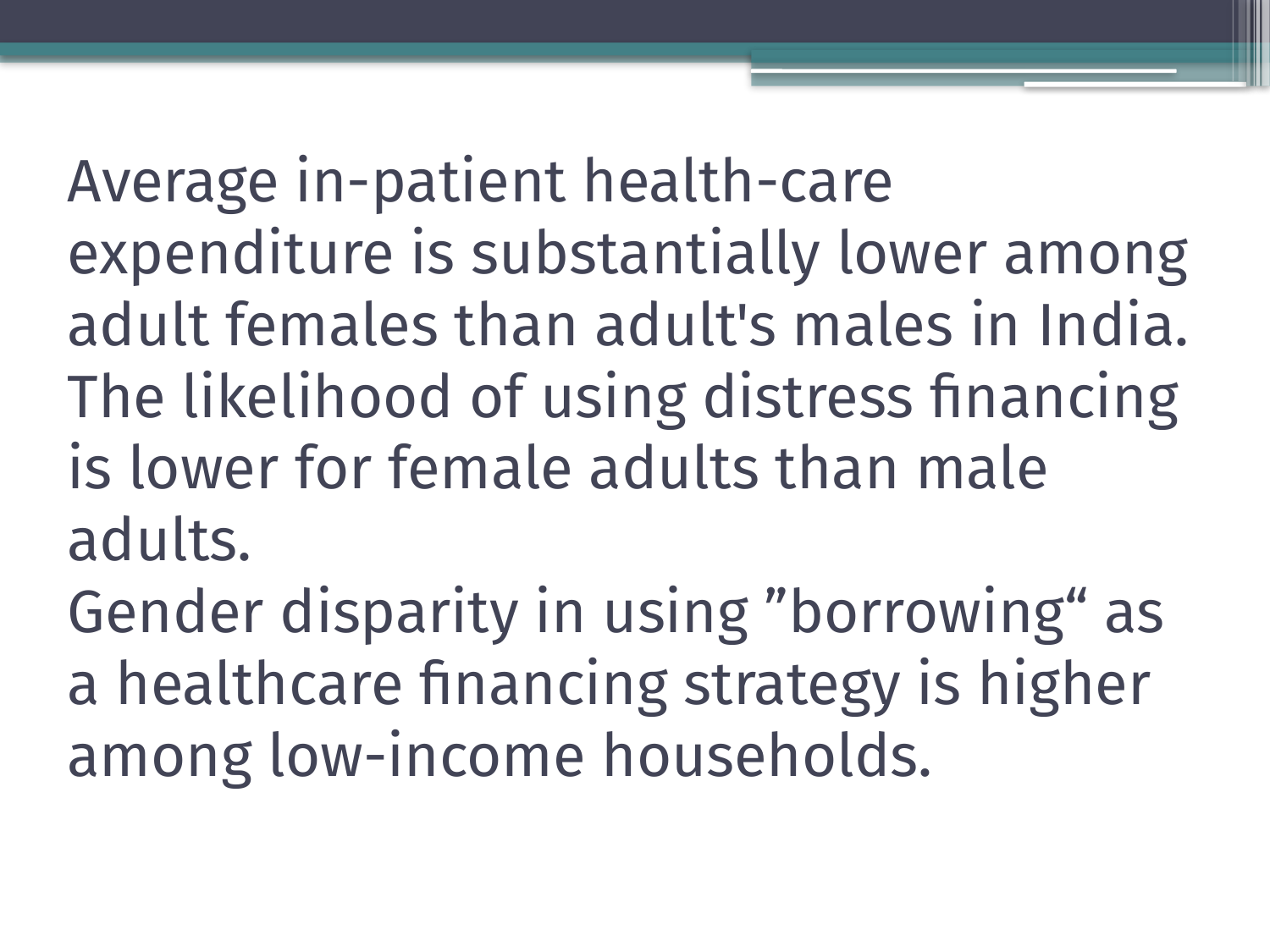

# Average in-patient health-care expenditure is substantially lower among adult females than adult's males in India. The likelihood of using distress financing is lower for female adults than male adults. Gender disparity in using ”borrowing“ as a healthcare financing strategy is higher among low-income households.